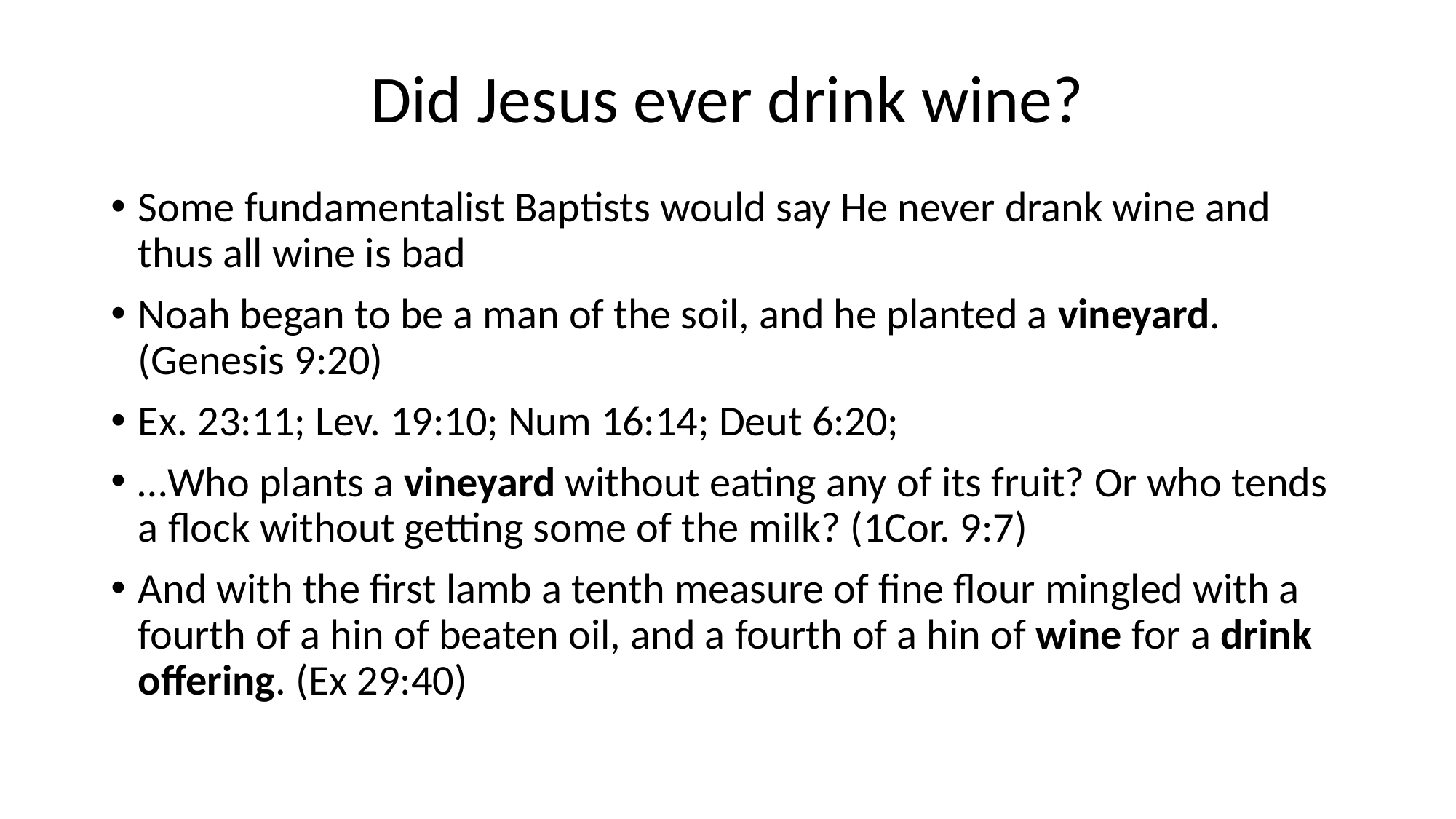

# Did Jesus ever drink wine?
Some fundamentalist Baptists would say He never drank wine and thus all wine is bad
Noah began to be a man of the soil, and he planted a vineyard. (Genesis 9:20)
Ex. 23:11; Lev. 19:10; Num 16:14; Deut 6:20;
…Who plants a vineyard without eating any of its fruit? Or who tends a flock without getting some of the milk? (1Cor. 9:7)
And with the first lamb a tenth measure of fine flour mingled with a fourth of a hin of beaten oil, and a fourth of a hin of wine for a drink offering. (Ex 29:40)